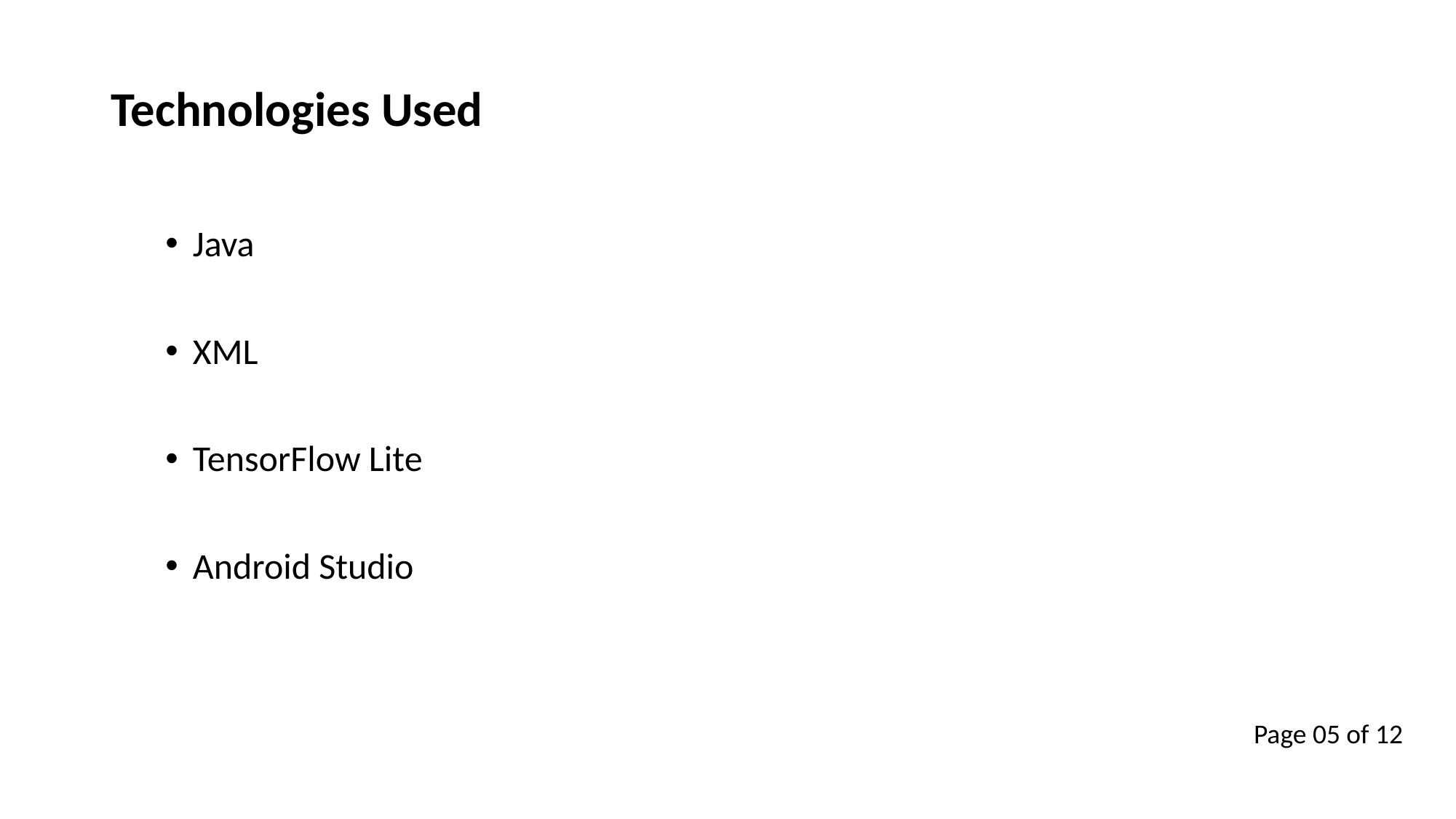

Technologies Used

Java

XML

TensorFlow Lite

Android Studio
Page 05 of 12